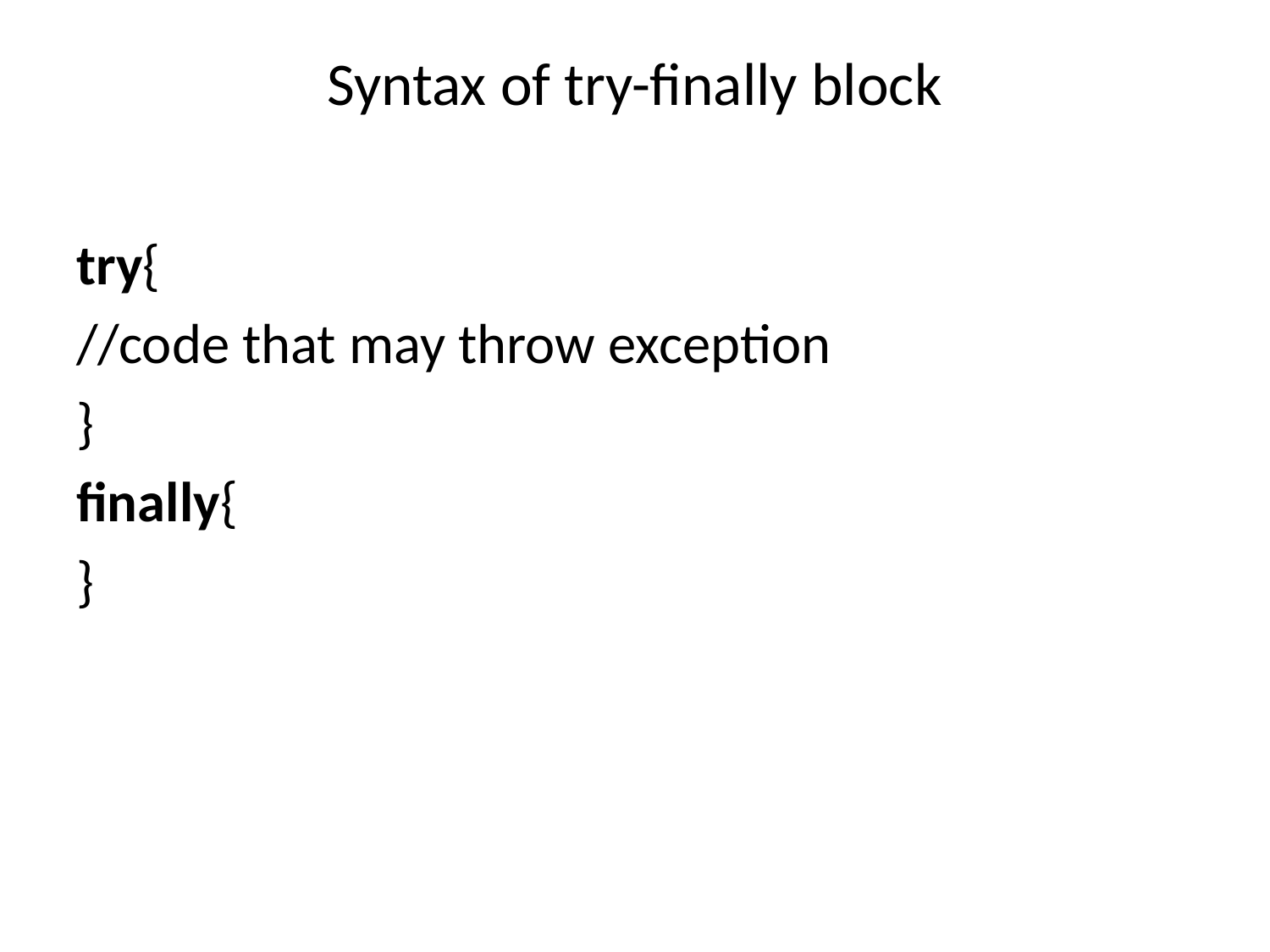

# Syntax of try-finally block
try{
//code that may throw exception
}
finally{
}